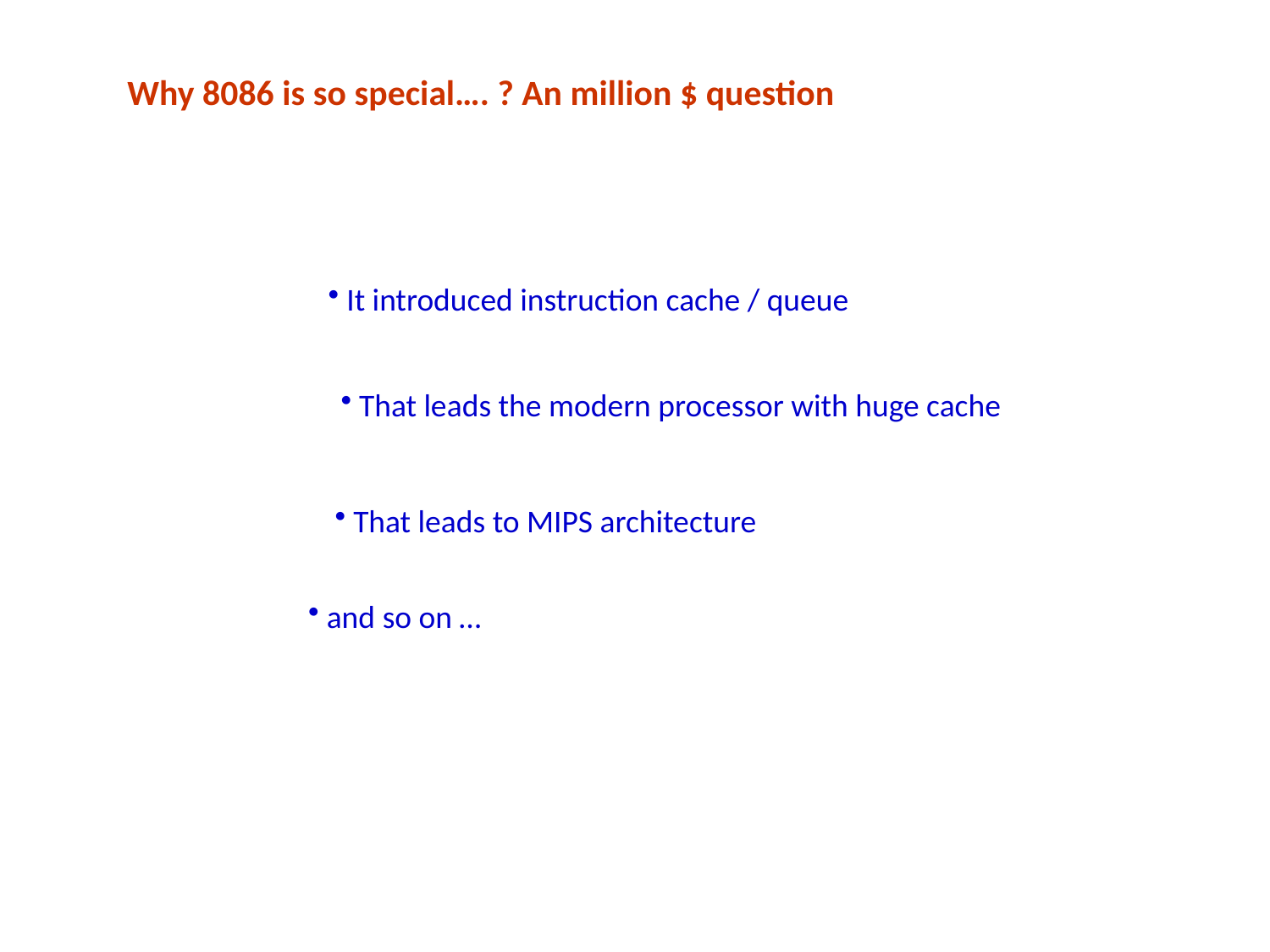

Why 8086 is so special…. ? An million $ question
 It introduced instruction cache / queue
 That leads the modern processor with huge cache
 That leads to MIPS architecture
 and so on …